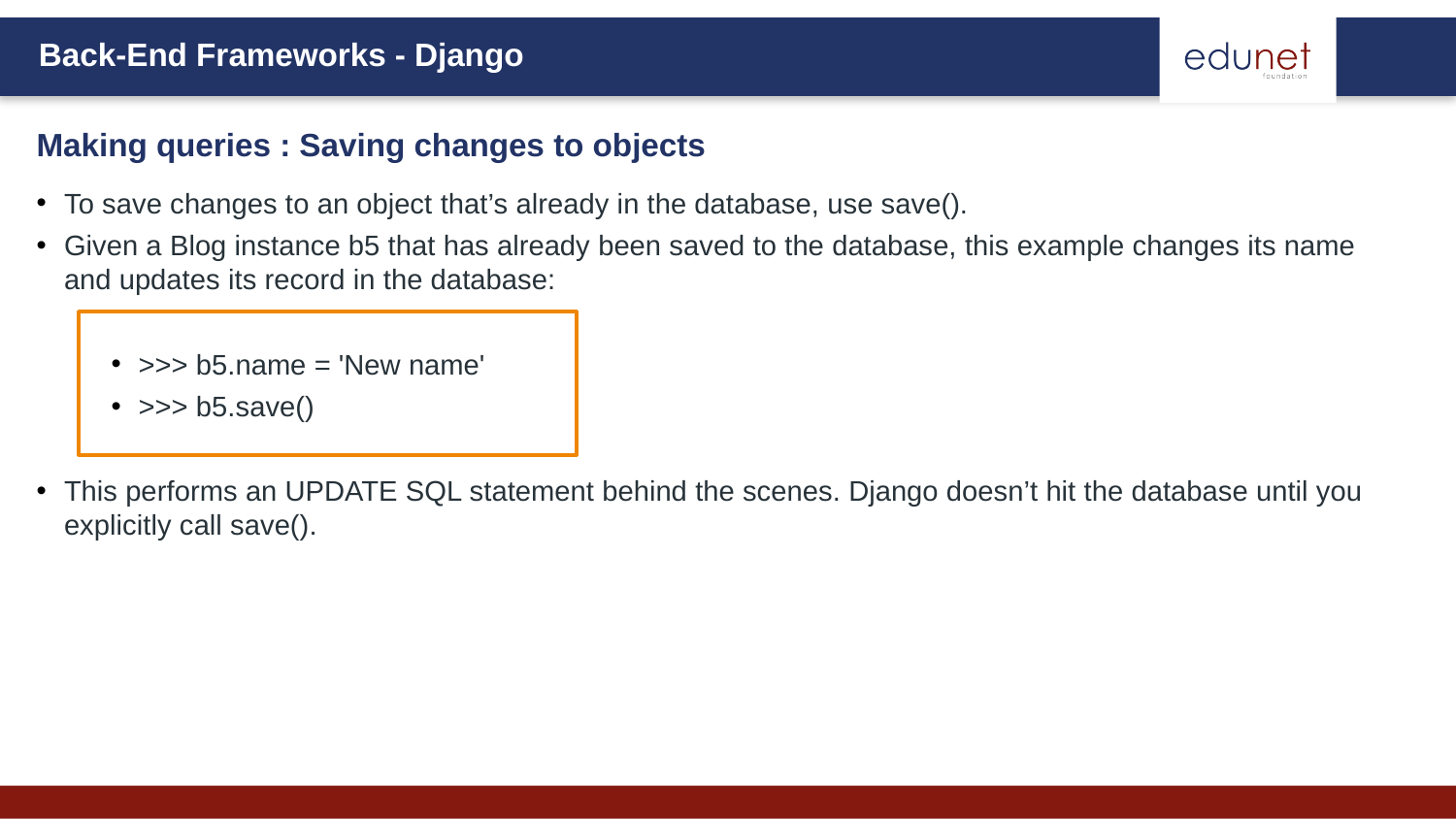

# Making queries : Saving changes to objects
To save changes to an object that’s already in the database, use save().
Given a Blog instance b5 that has already been saved to the database, this example changes its name and updates its record in the database:

>>> b5.name = 'New name'
>>> b5.save()

This performs an UPDATE SQL statement behind the scenes. Django doesn’t hit the database until you explicitly call save().